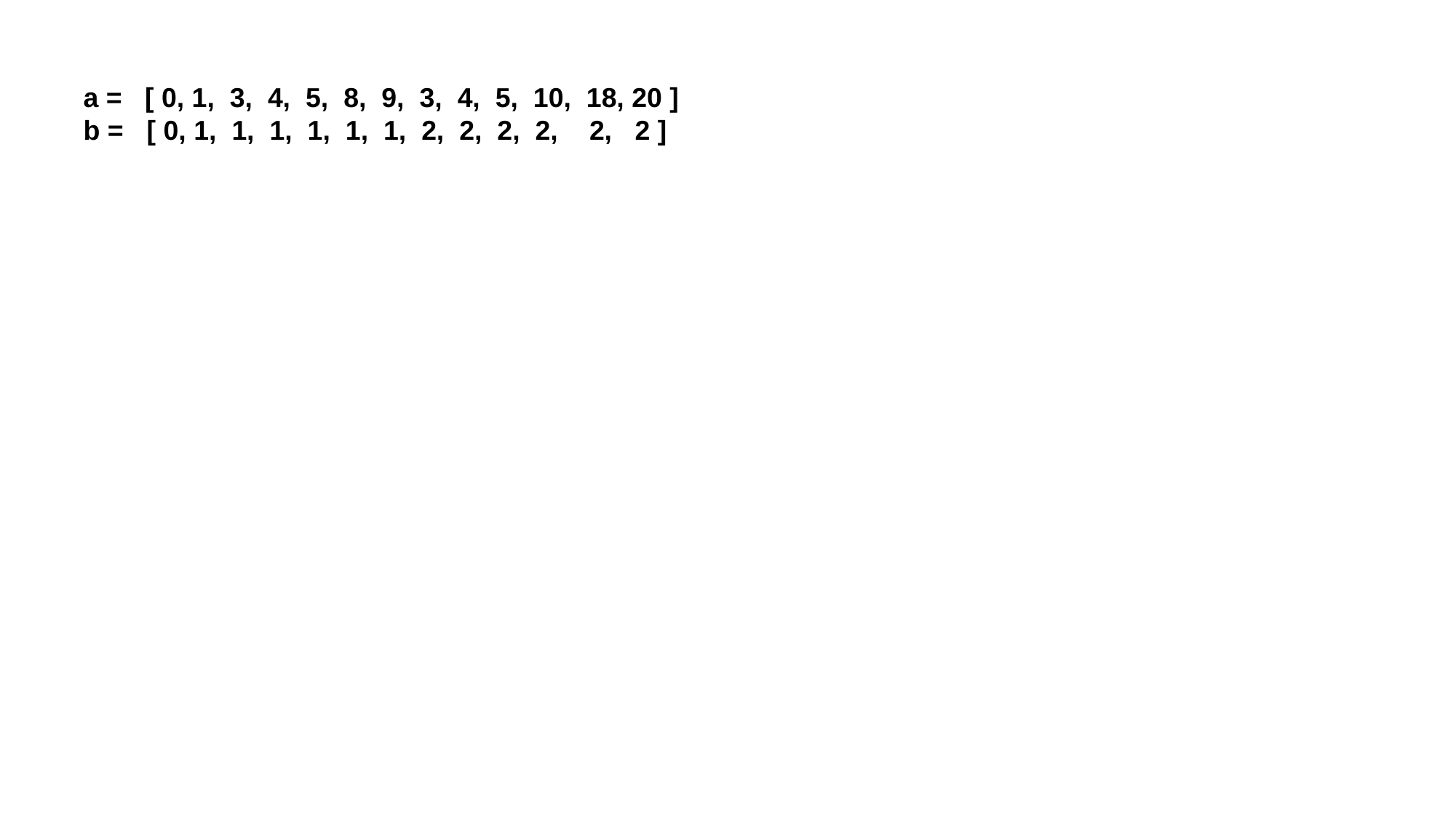

a =   [ 0, 1,  3,  4,  5,  8,  9,  3,  4,  5,  10,  18, 20 ]
b =   [ 0, 1,  1,  1,  1,  1,  1,  2,  2,  2,  2,    2,   2 ]